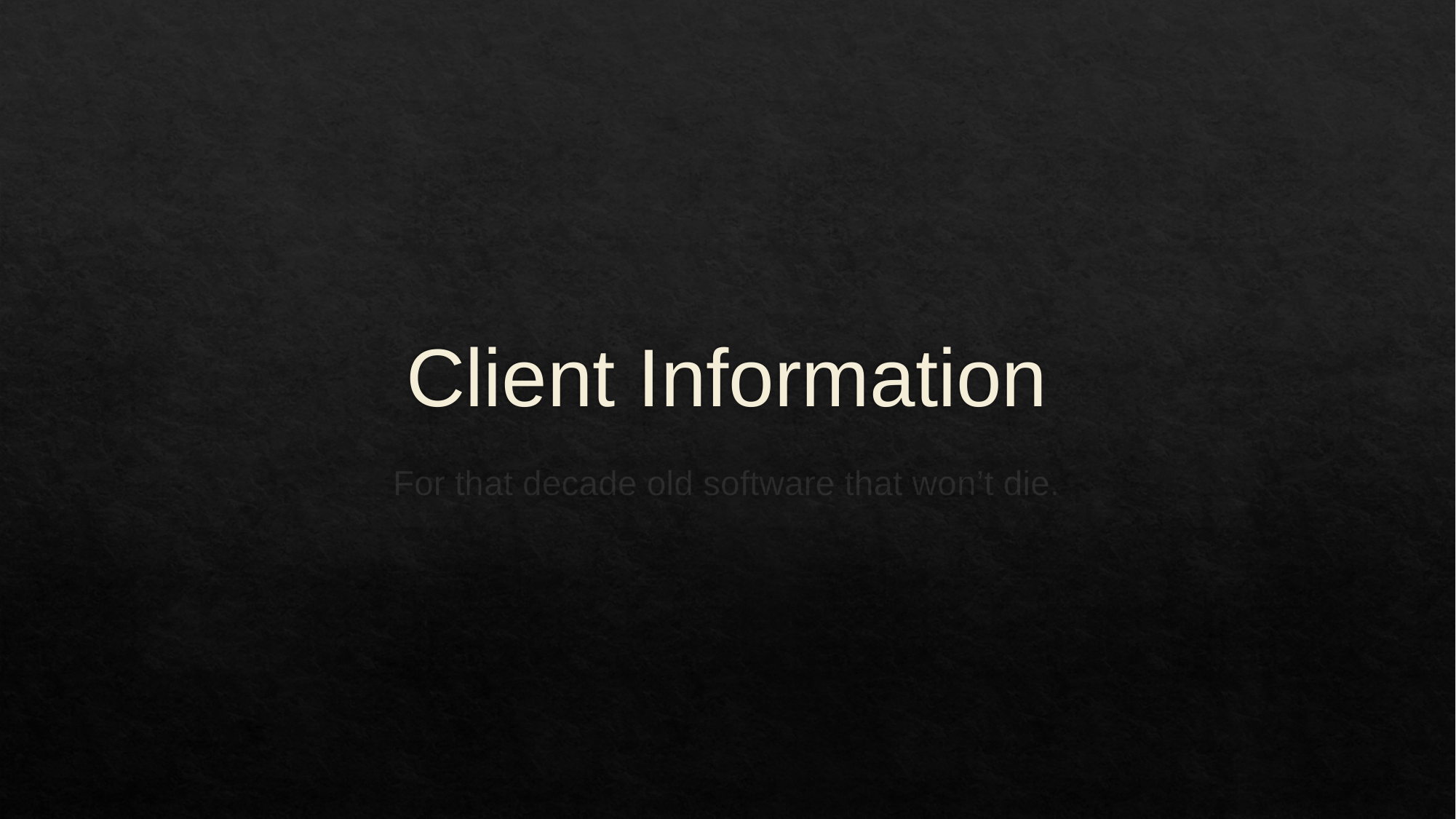

# Client Information
For that decade old software that won’t die.